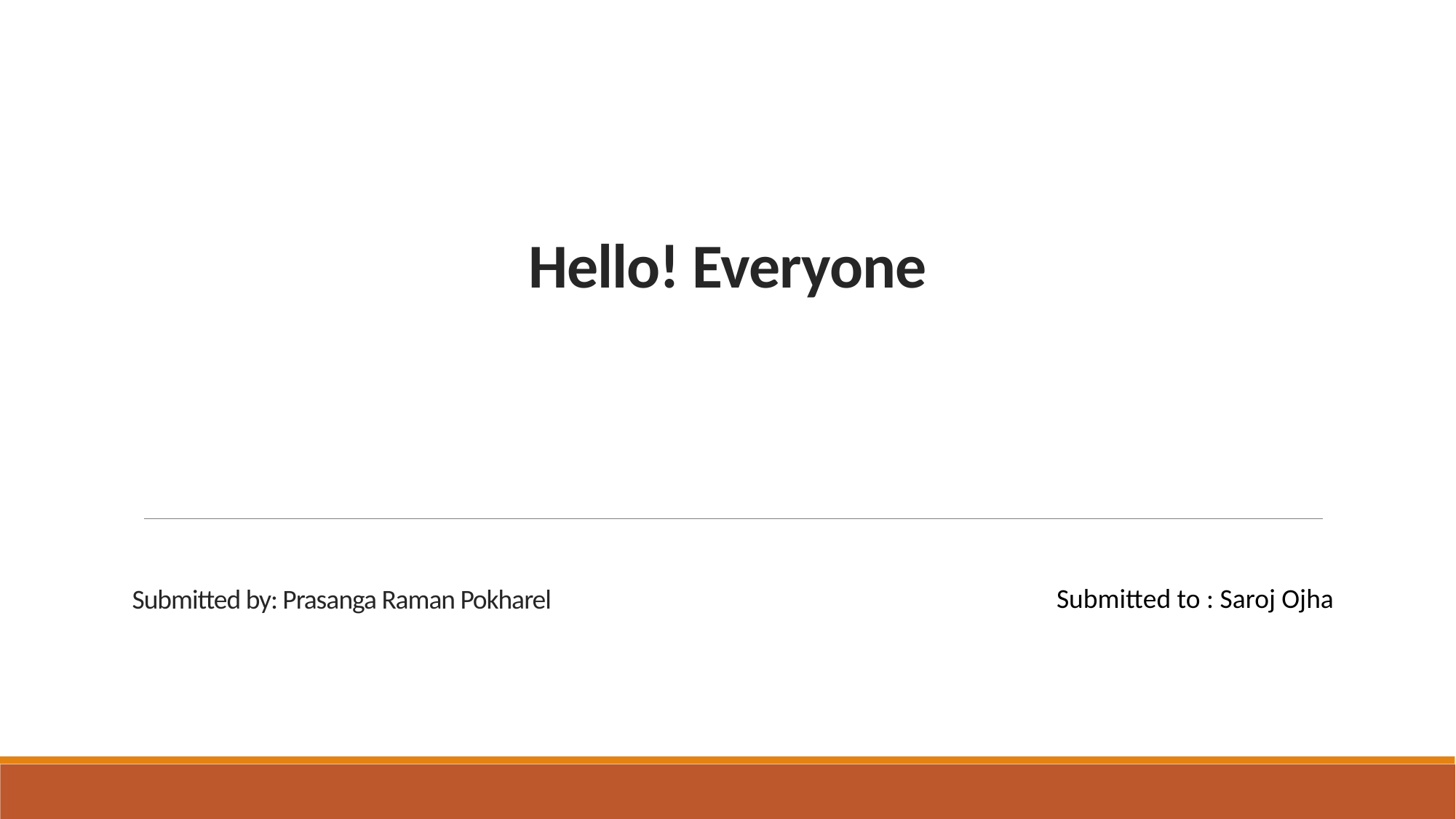

Hello! Everyone
# Submitted by: Prasanga Raman Pokharel
Submitted to : Saroj Ojha